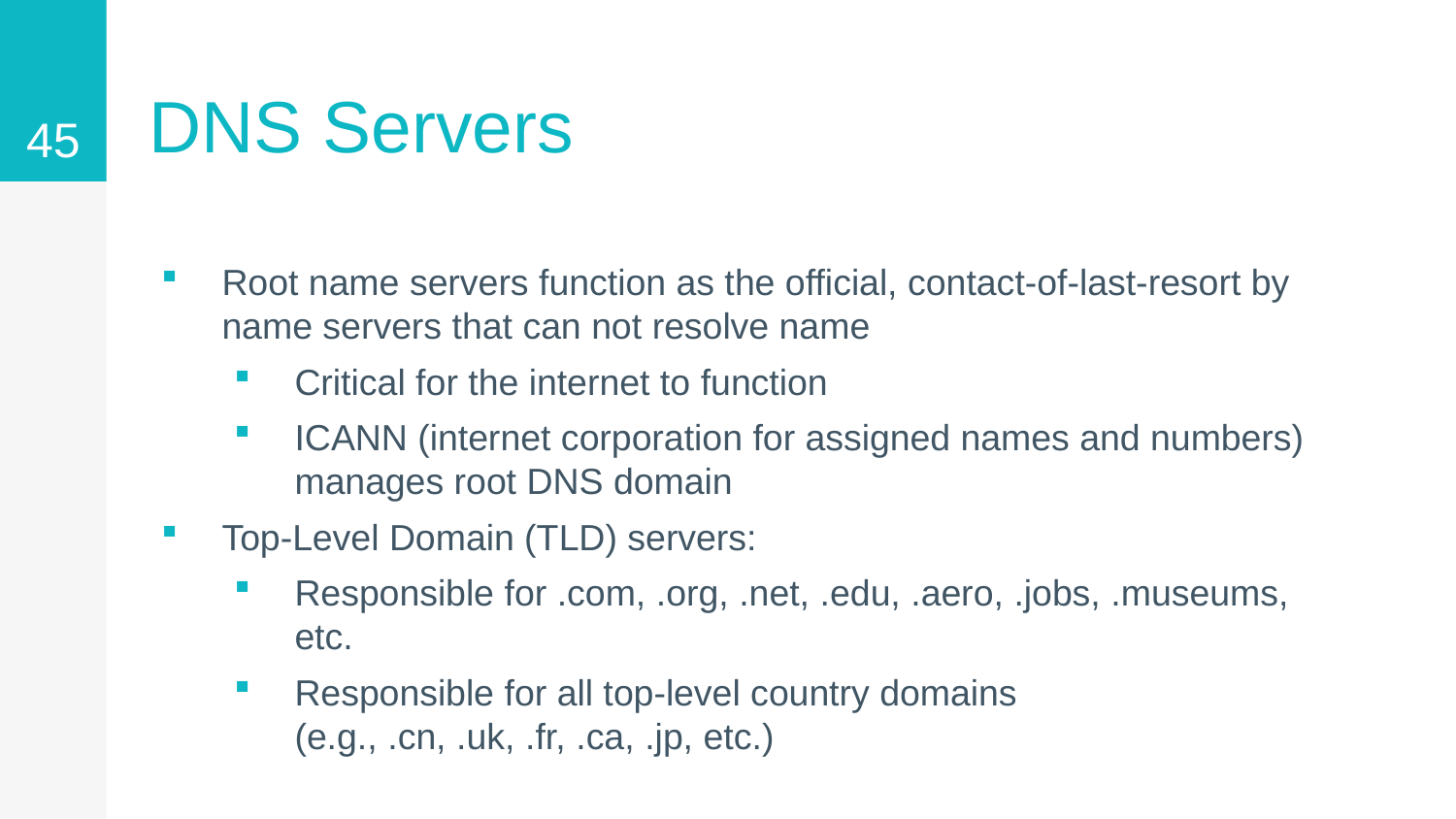

45
# DNS Servers
Root name servers function as the official, contact-of-last-resort by name servers that can not resolve name
Critical for the internet to function
ICANN (internet corporation for assigned names and numbers) manages root DNS domain
Top-Level Domain (TLD) servers:
Responsible for .com, .org, .net, .edu, .aero, .jobs, .museums, etc.
Responsible for all top-level country domains  (e.g., .cn, .uk, .fr, .ca, .jp, etc.)